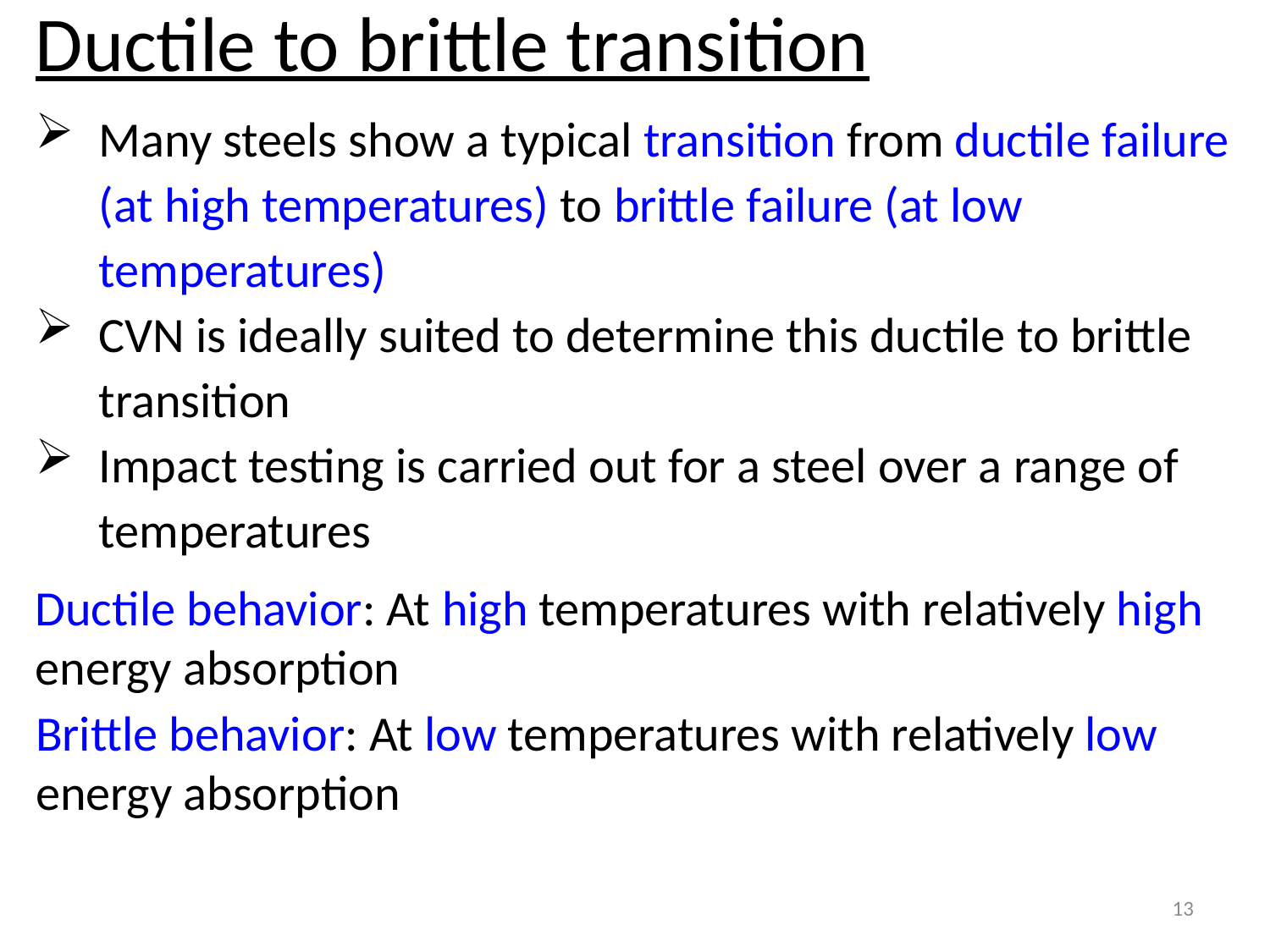

Ductile to brittle transition
Many steels show a typical transition from ductile failure (at high temperatures) to brittle failure (at low temperatures)
CVN is ideally suited to determine this ductile to brittle transition
Impact testing is carried out for a steel over a range of temperatures
Ductile behavior: At high temperatures with relatively high energy absorption
Brittle behavior: At low temperatures with relatively low energy absorption
13